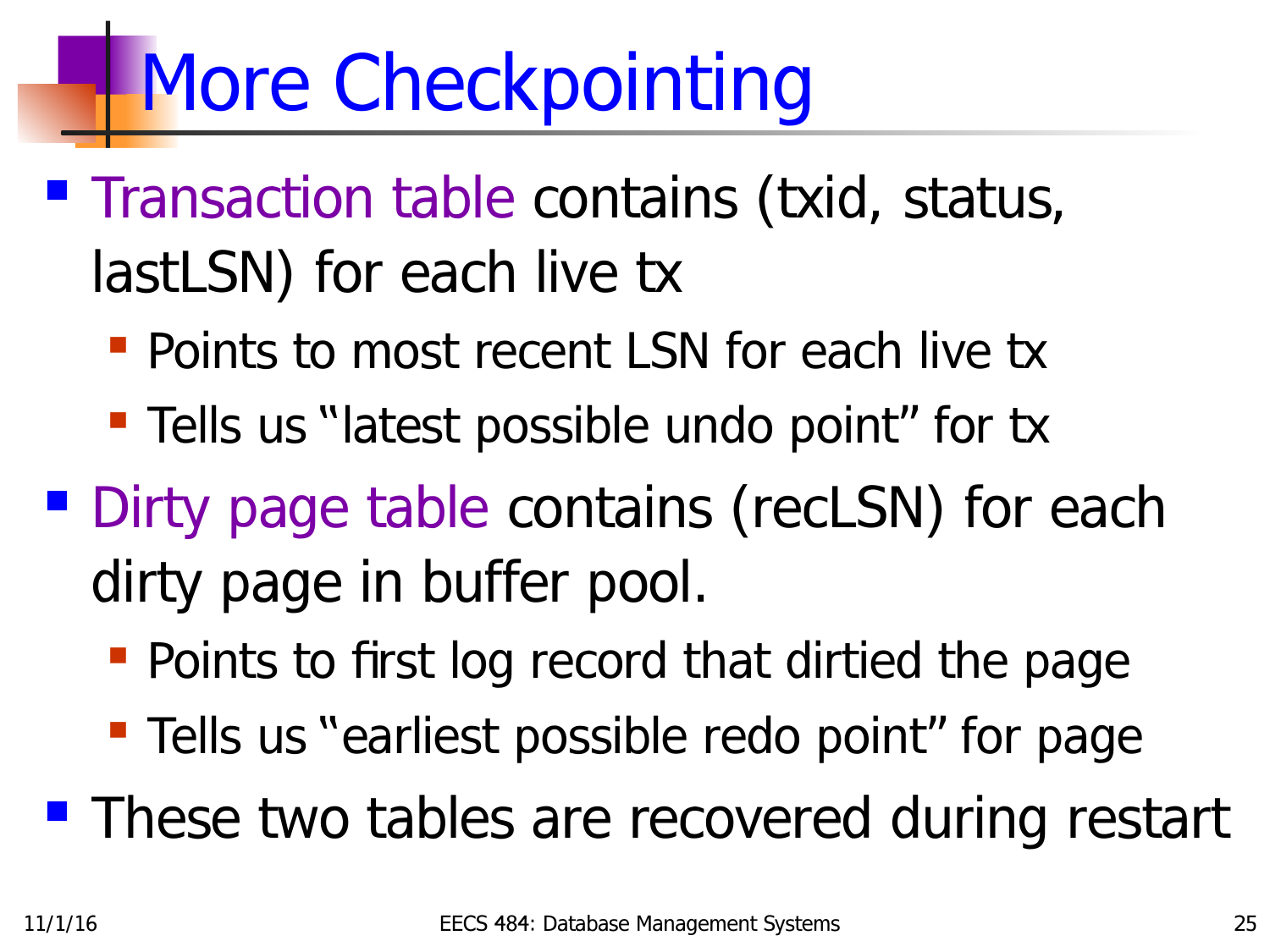

# More Checkpointing
Transaction table contains (txid, status, lastLSN) for each live tx
Points to most recent LSN for each live tx
Tells us “latest possible undo point” for tx
Dirty page table contains (recLSN) for each dirty page in buffer pool.
Points to first log record that dirtied the page
Tells us “earliest possible redo point” for page
These two tables are recovered during restart

11/1/16
EECS 484: Database Management Systems
25